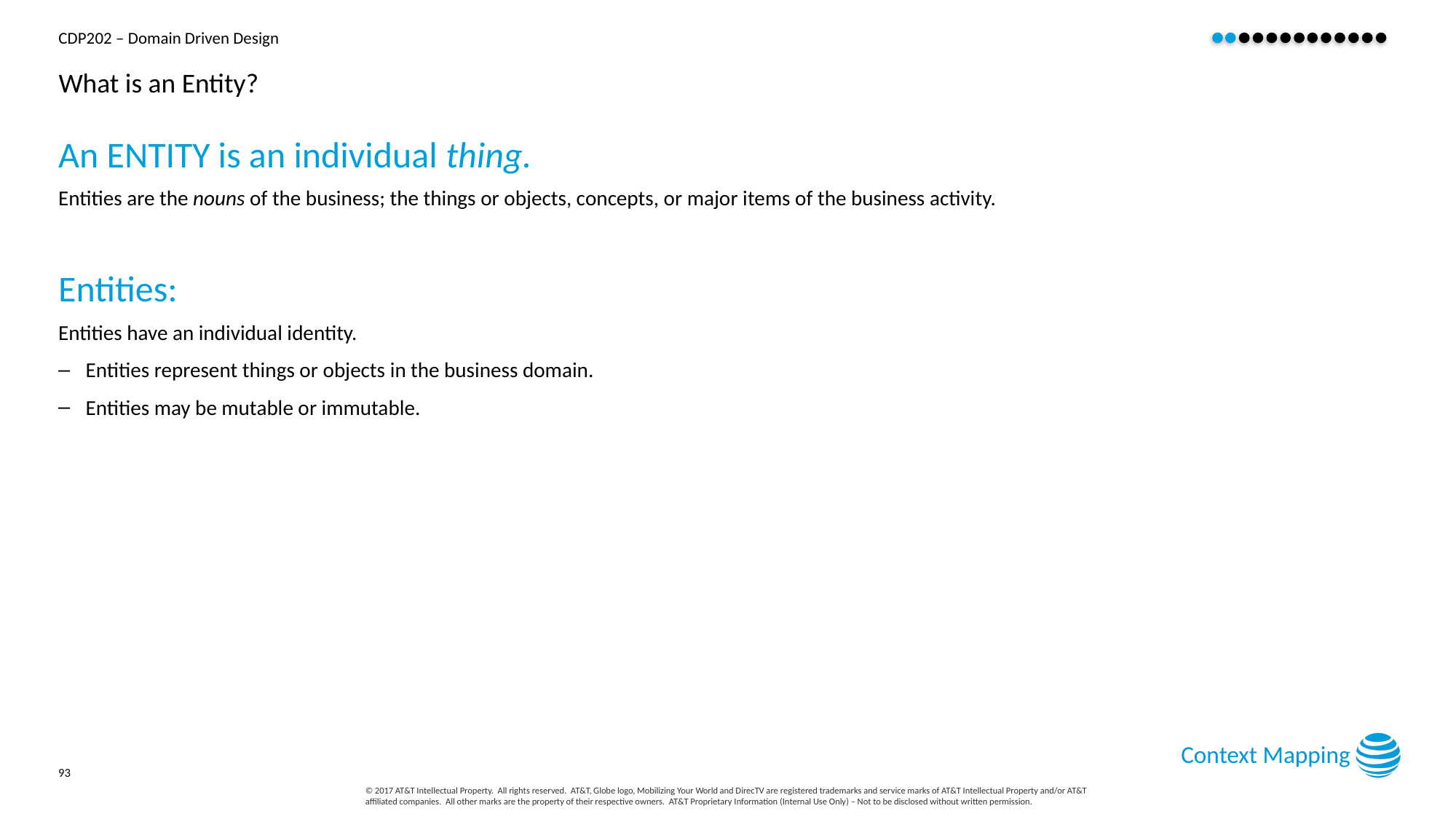

# What is an Entity?
An ENTITY is an individual thing.
Entities are the nouns of the business; the things or objects, concepts, or major items of the business activity.

Entities:
Entities have an individual identity.
Entities represent things or objects in the business domain.
Entities may be mutable or immutable.
Context Mapping
93